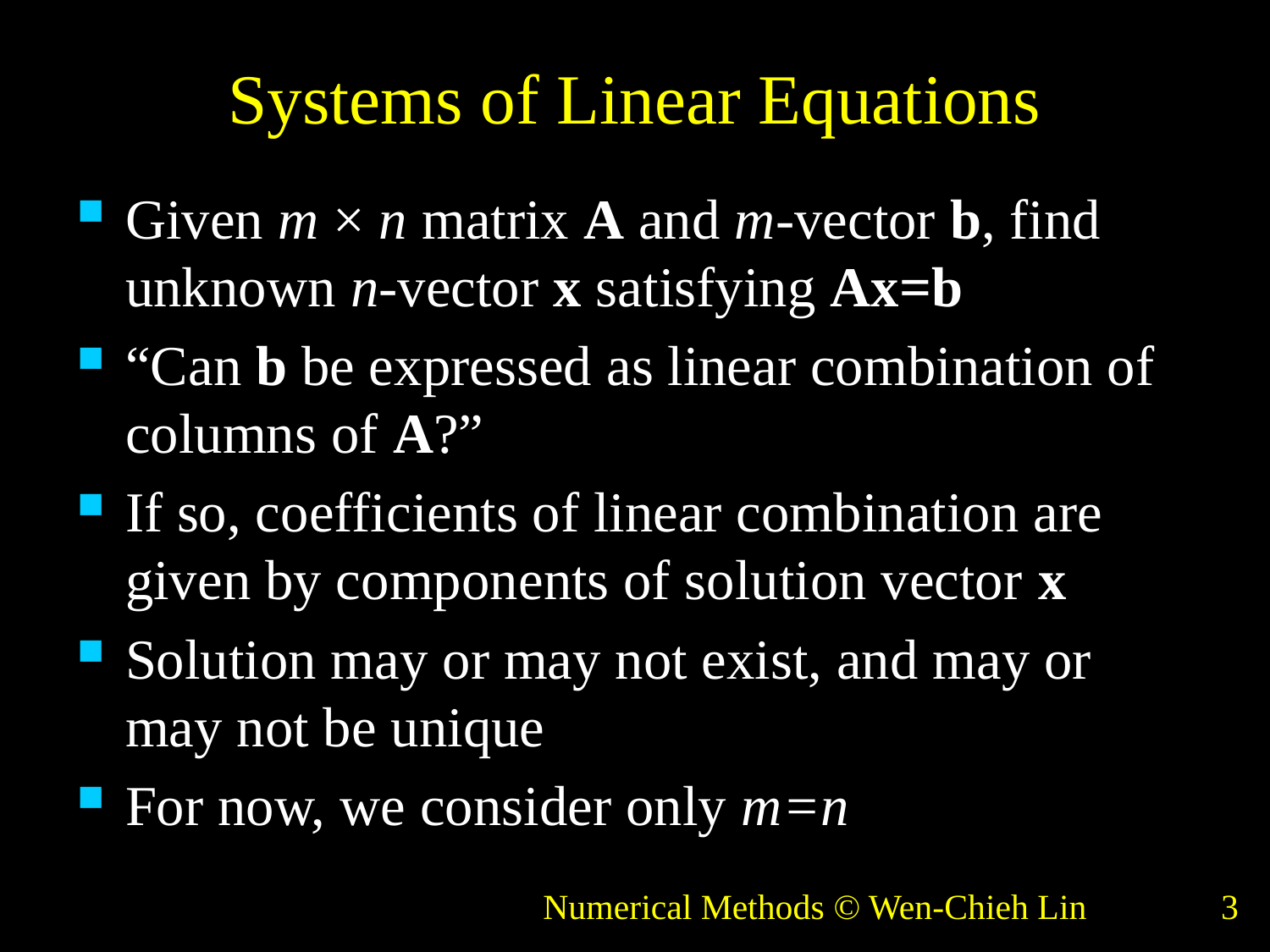

# Systems of Linear Equations
Given m × n matrix A and m-vector b, find unknown n-vector x satisfying Ax=b
“Can b be expressed as linear combination of columns of A?”
If so, coefficients of linear combination are given by components of solution vector x
Solution may or may not exist, and may or may not be unique
For now, we consider only m=n
Numerical Methods © Wen-Chieh Lin
3